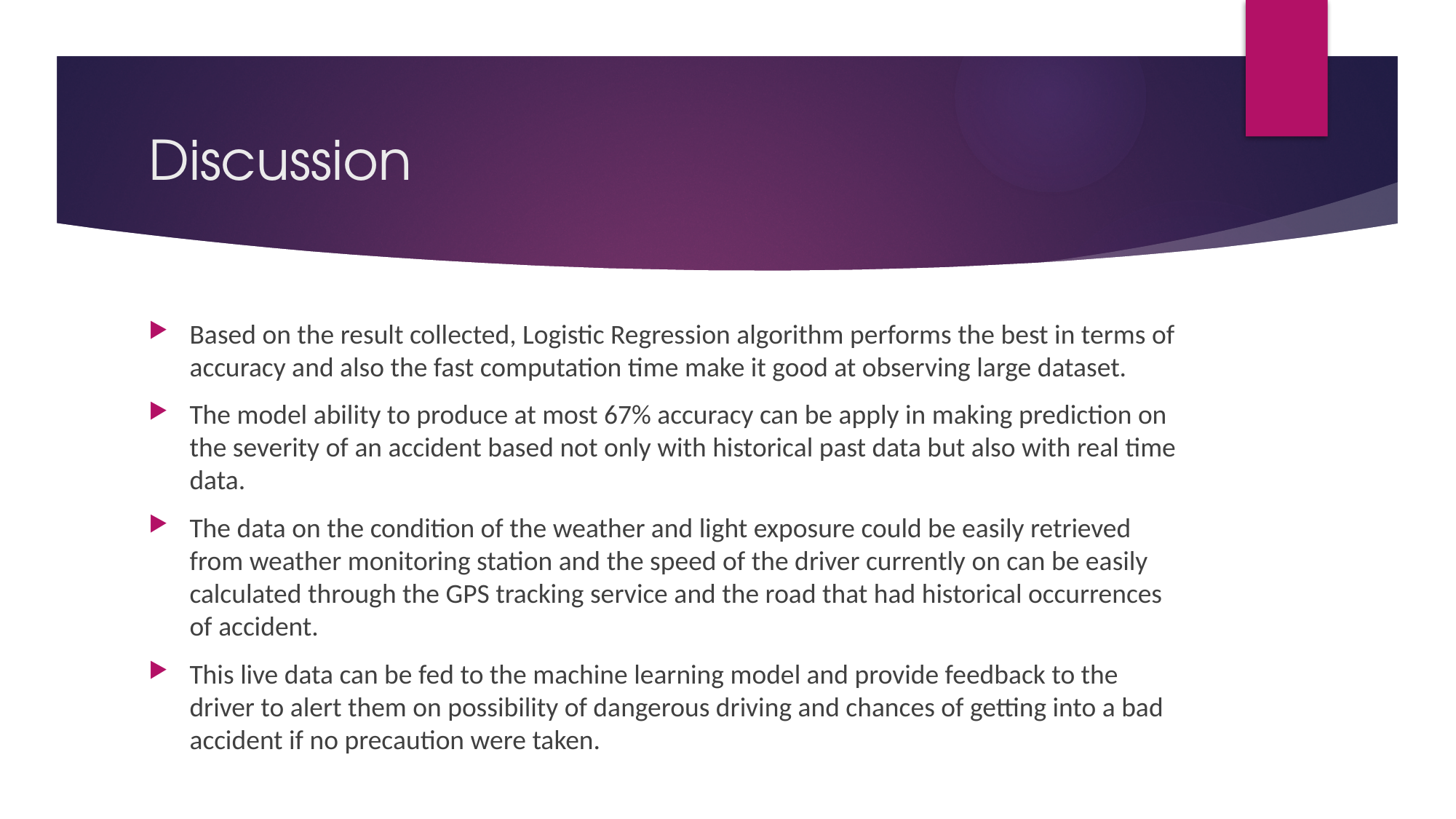

# Discussion
Based on the result collected, Logistic Regression algorithm performs the best in terms of accuracy and also the fast computation time make it good at observing large dataset.
The model ability to produce at most 67% accuracy can be apply in making prediction on the severity of an accident based not only with historical past data but also with real time data.
The data on the condition of the weather and light exposure could be easily retrieved from weather monitoring station and the speed of the driver currently on can be easily calculated through the GPS tracking service and the road that had historical occurrences of accident.
This live data can be fed to the machine learning model and provide feedback to the driver to alert them on possibility of dangerous driving and chances of getting into a bad accident if no precaution were taken.